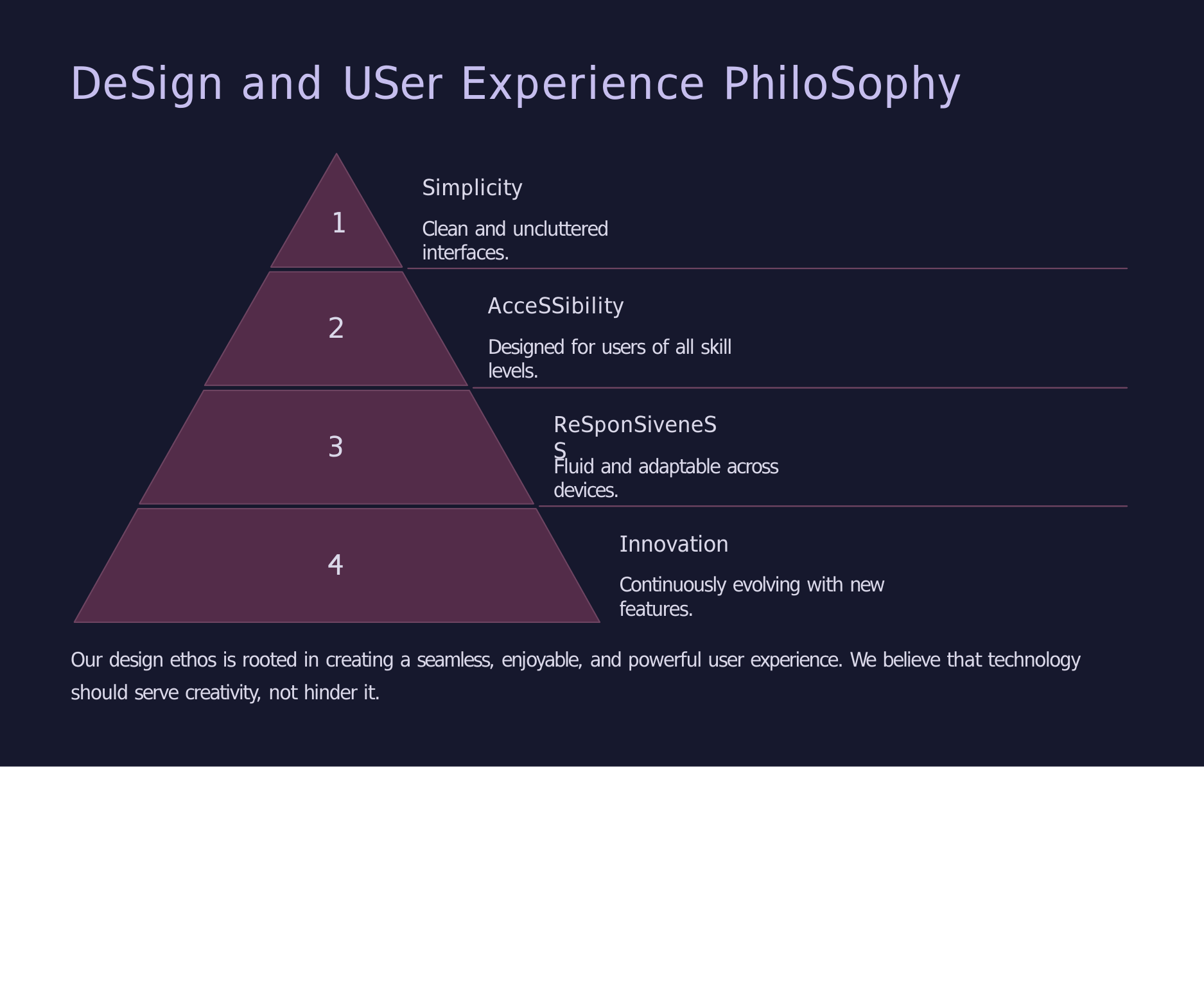

# Design and User Experience Philosophy

Simplicity
1
Clean and uncluttered interfaces.

Accessibility
2
Designed for users of all skill levels.

Responsiveness
3
Fluid and adaptable across devices.

Innovation
4
Continuously evolving with new features.
Our design ethos is rooted in creating a seamless, enjoyable, and powerful user experience. We believe that technology should serve creativity, not hinder it.